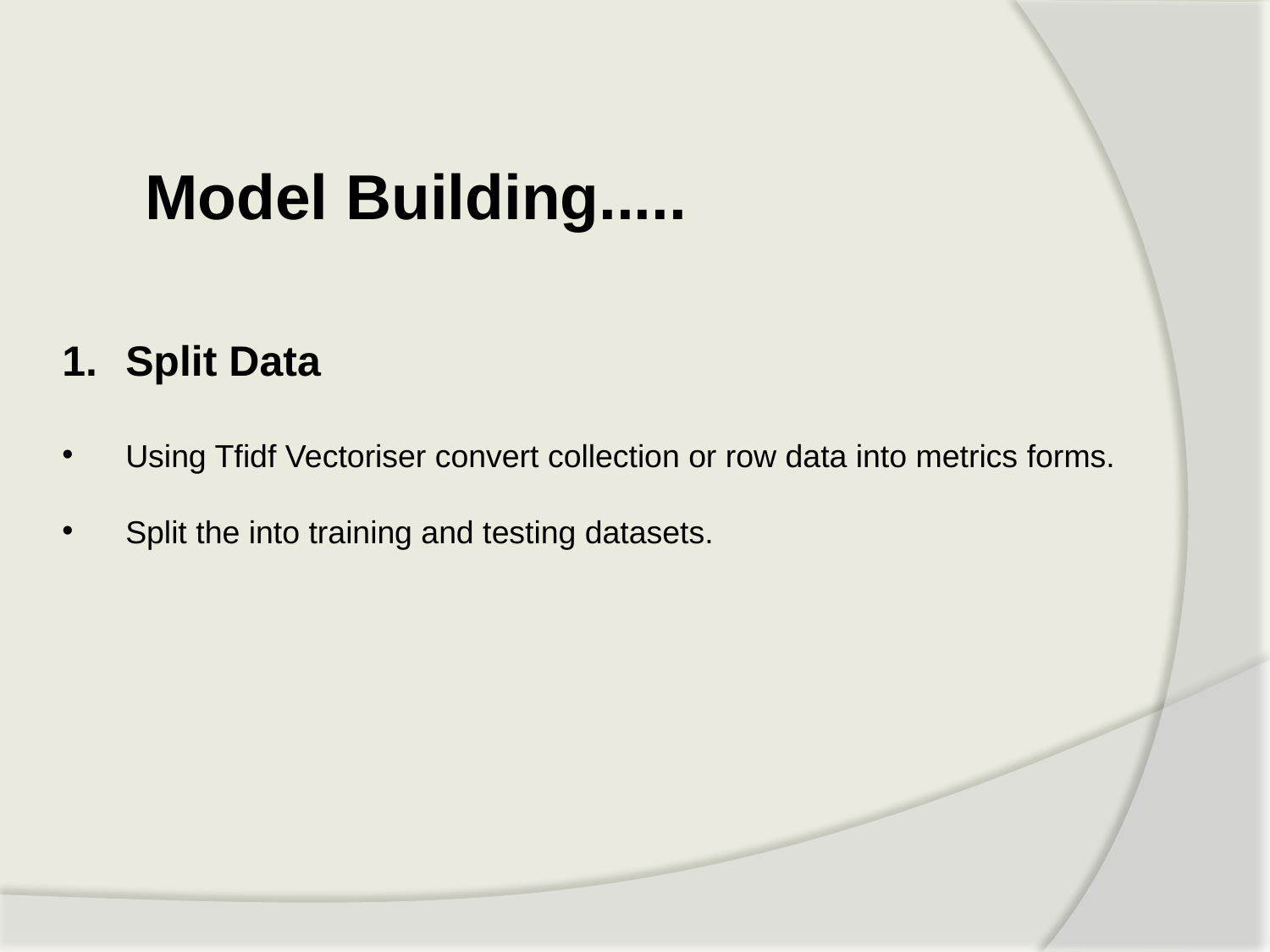

Model Building.....

Split Data

Using Tfidf Vectoriser convert collection or row data into metrics forms.

Split the into training and testing datasets.